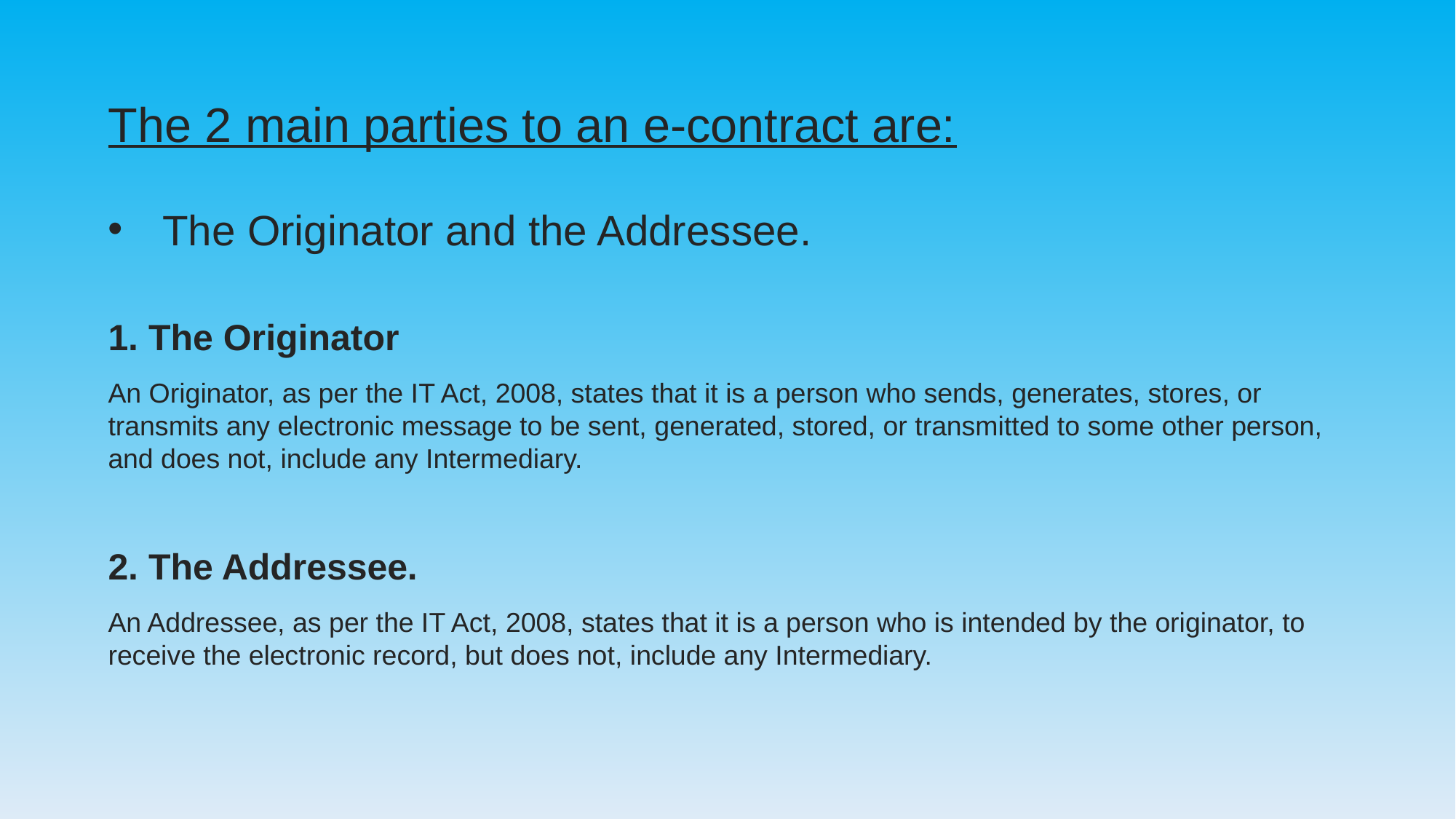

The 2 main parties to an e-contract are:

The Originator and the Addressee.

1. The Originator
An Originator, as per the IT Act, 2008, states that it is a person who sends, generates, stores, or transmits any electronic message to be sent, generated, stored, or transmitted to some other person, and does not, include any Intermediary.

2. The Addressee.
An Addressee, as per the IT Act, 2008, states that it is a person who is intended by the originator, to receive the electronic record, but does not, include any Intermediary.